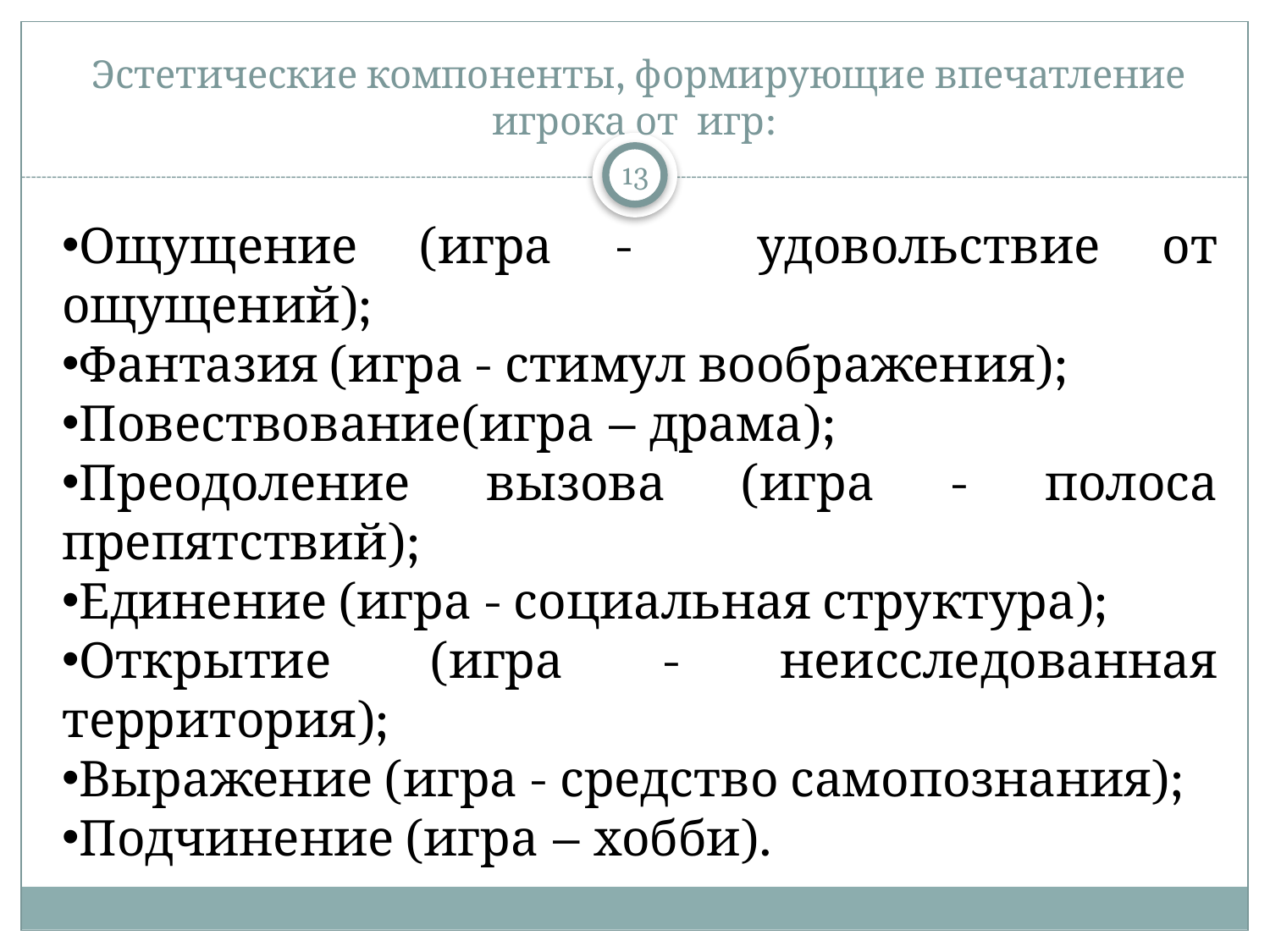

# Эстетические компоненты, формирующие впечатление игрока от  игр:
13
Ощущение (игра -  удовольствие от ощущений);
Фантазия (игра - стимул воображения);
Повествование(игра – драма);
Преодоление вызова (игра - полоса препятствий);
Единение (игра - социальная структура);
Открытие (игра - неисследованная территория);
Выражение (игра - средство самопознания);
Подчинение (игра – хобби).